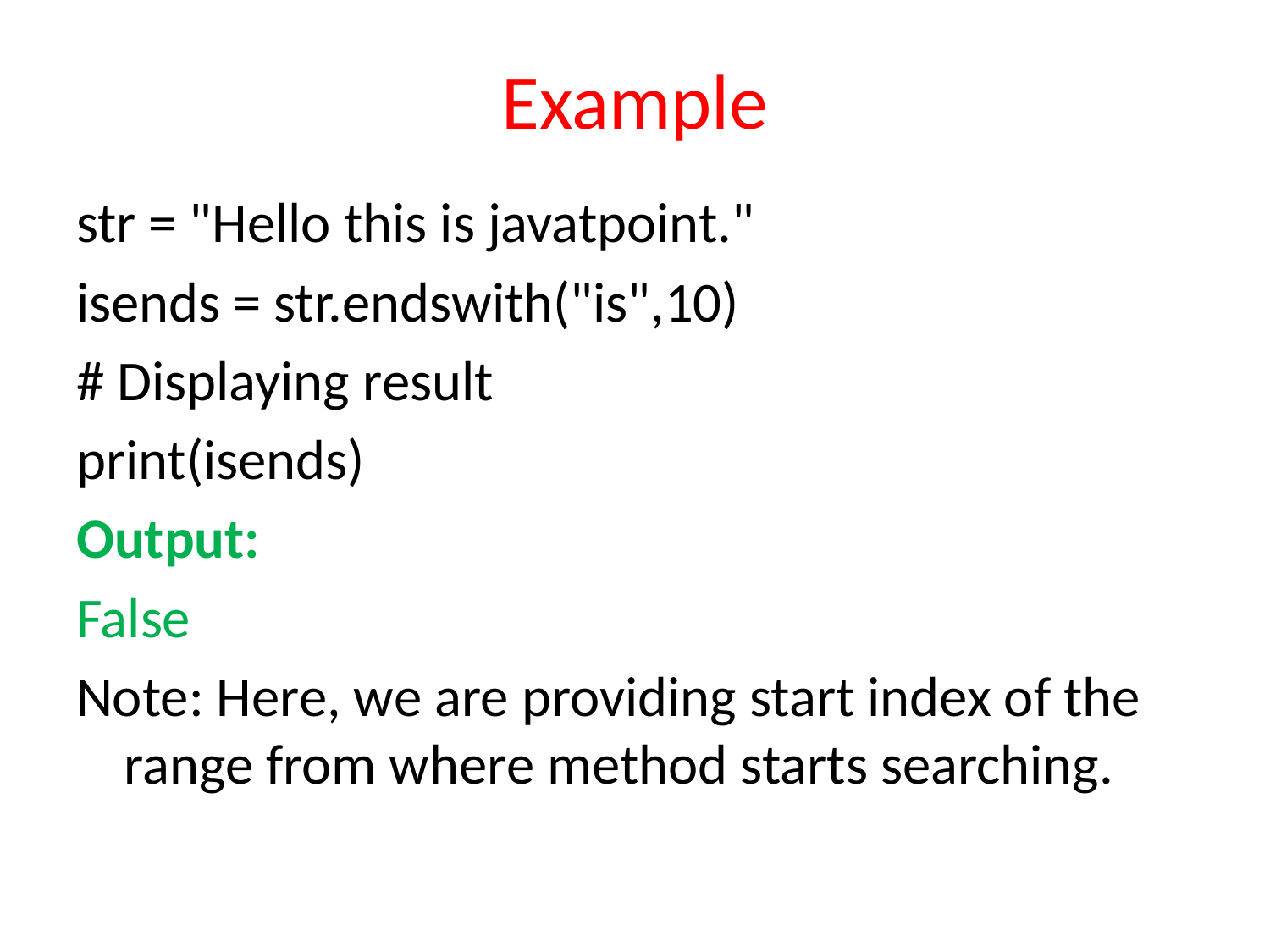

# Example
str = "Hello this is javatpoint."
isends = str.endswith("is",10)
# Displaying result
print(isends)
Output:
False
Note: Here, we are providing start index of the range from where method starts searching.